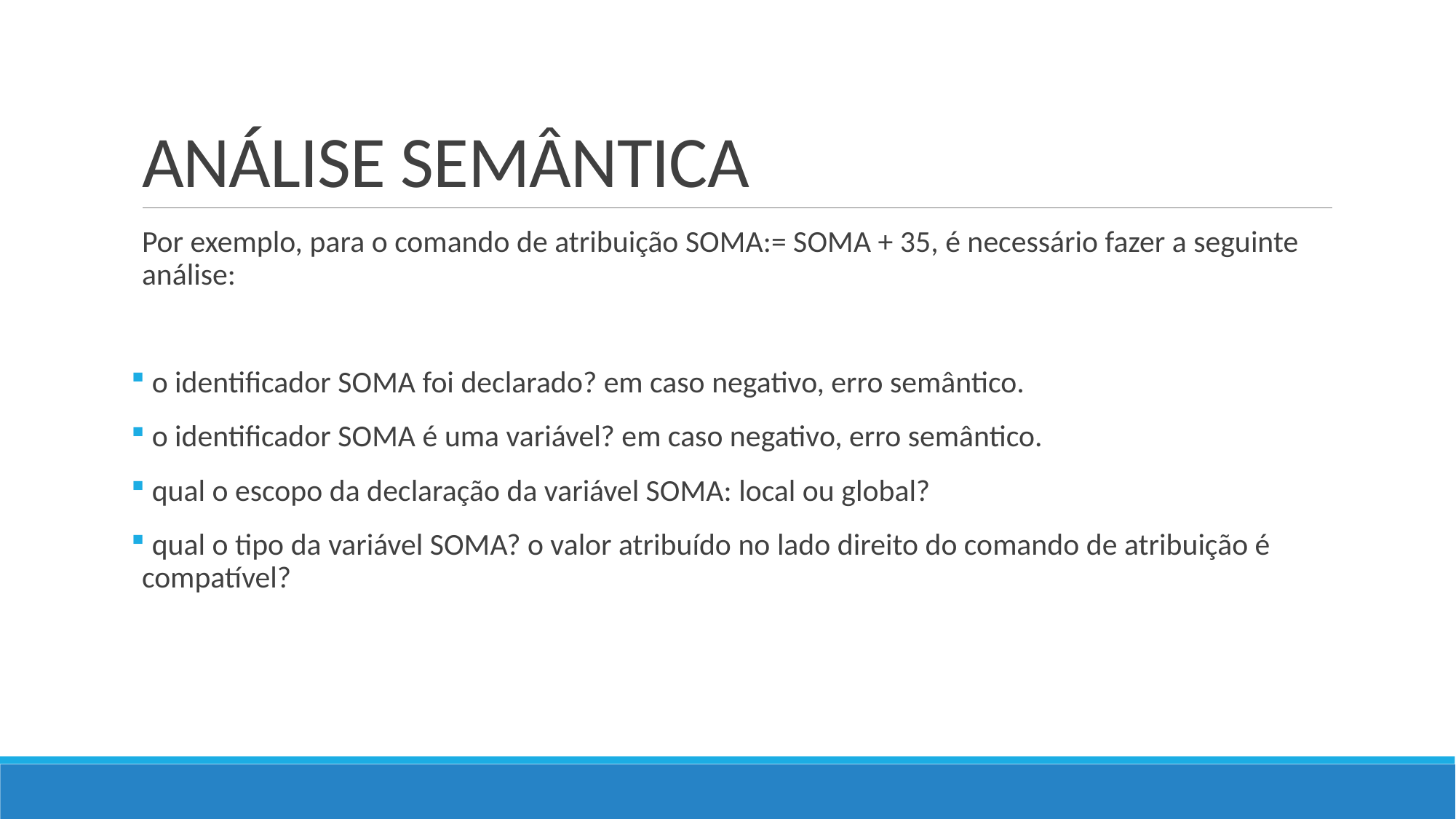

# ANÁLISE SEMÂNTICA
Por exemplo, para o comando de atribuição SOMA:= SOMA + 35, é necessário fazer a seguinte análise:

 o identificador SOMA foi declarado? em caso negativo, erro semântico.
 o identificador SOMA é uma variável? em caso negativo, erro semântico.
 qual o escopo da declaração da variável SOMA: local ou global?
 qual o tipo da variável SOMA? o valor atribuído no lado direito do comando de atribuição é compatível?